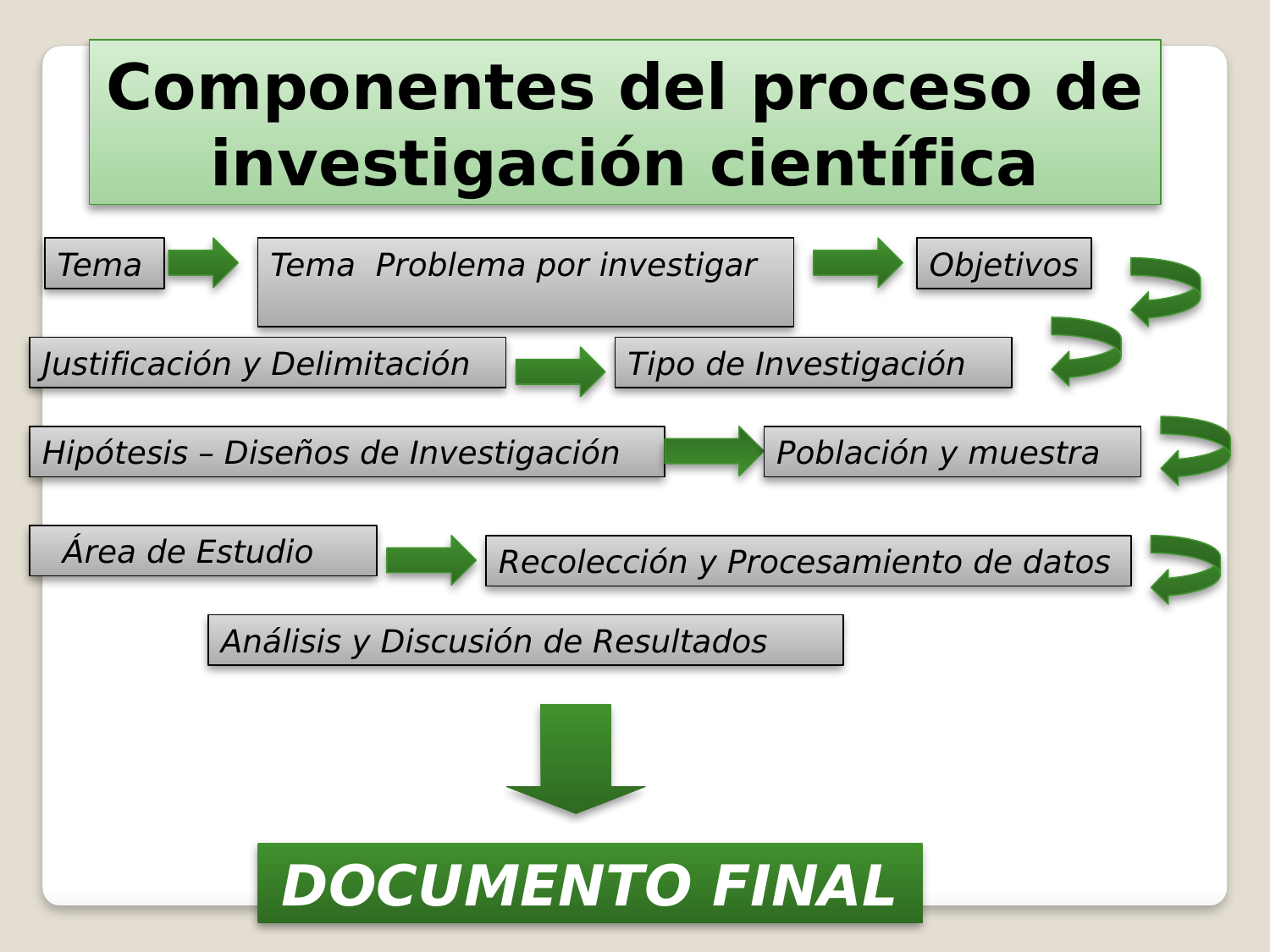

Componentes del proceso de investigación científica
Tema

Tema  Problema por investigar

Objetivos

Justificación y Delimitación
Tipo de Investigación

Hipótesis – Diseños de Investigación

Población y muestra
  Área de Estudio

Recolección y Procesamiento de datos

Análisis y Discusión de Resultados

DOCUMENTO FINAL